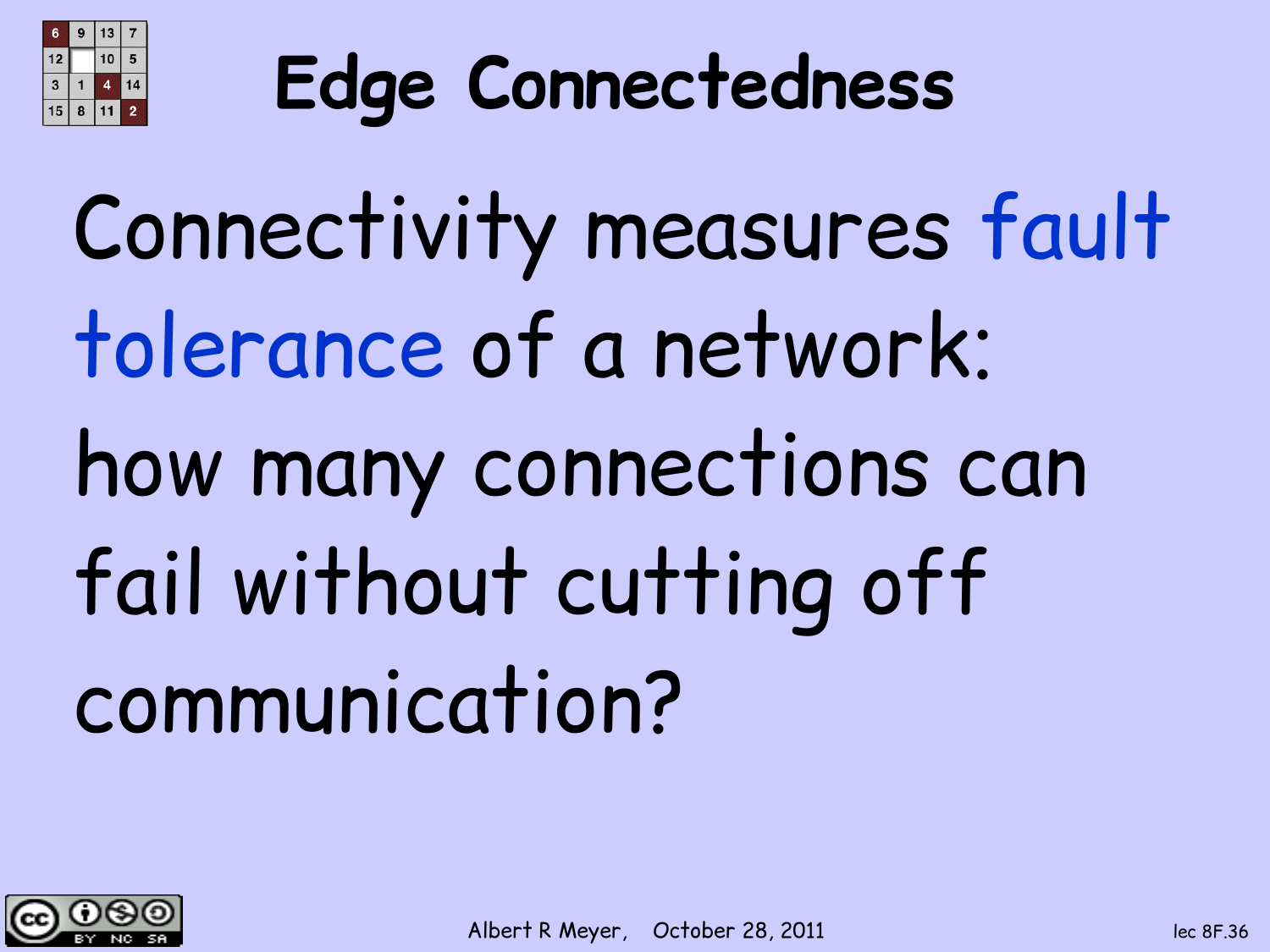

# Edge Connectedness
Connectivity measures fault
tolerance of a network:
how many connections can
fail without cutting off
communication?
lec 8F.36